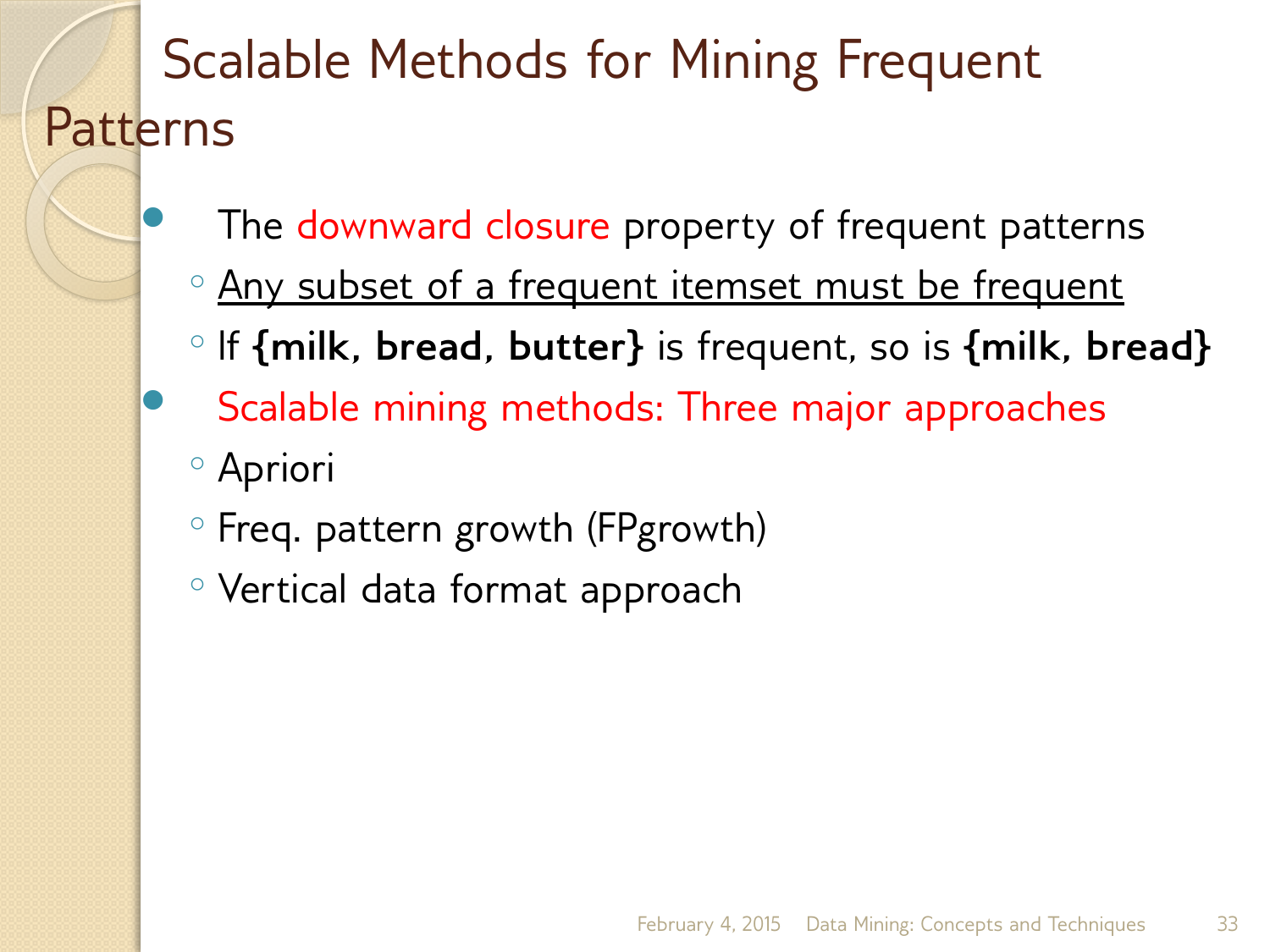

# Scalable Methods for Mining Frequent Patterns
   The downward closure property of frequent patterns
Any subset of a frequent itemset must be frequent
If {milk, bread, butter} is frequent, so is {milk, bread}
   Scalable mining methods: Three major approaches
Apriori
Freq. pattern growth (FPgrowth)
Vertical data format approach
February 4, 2015
Data Mining: Concepts and Techniques
33